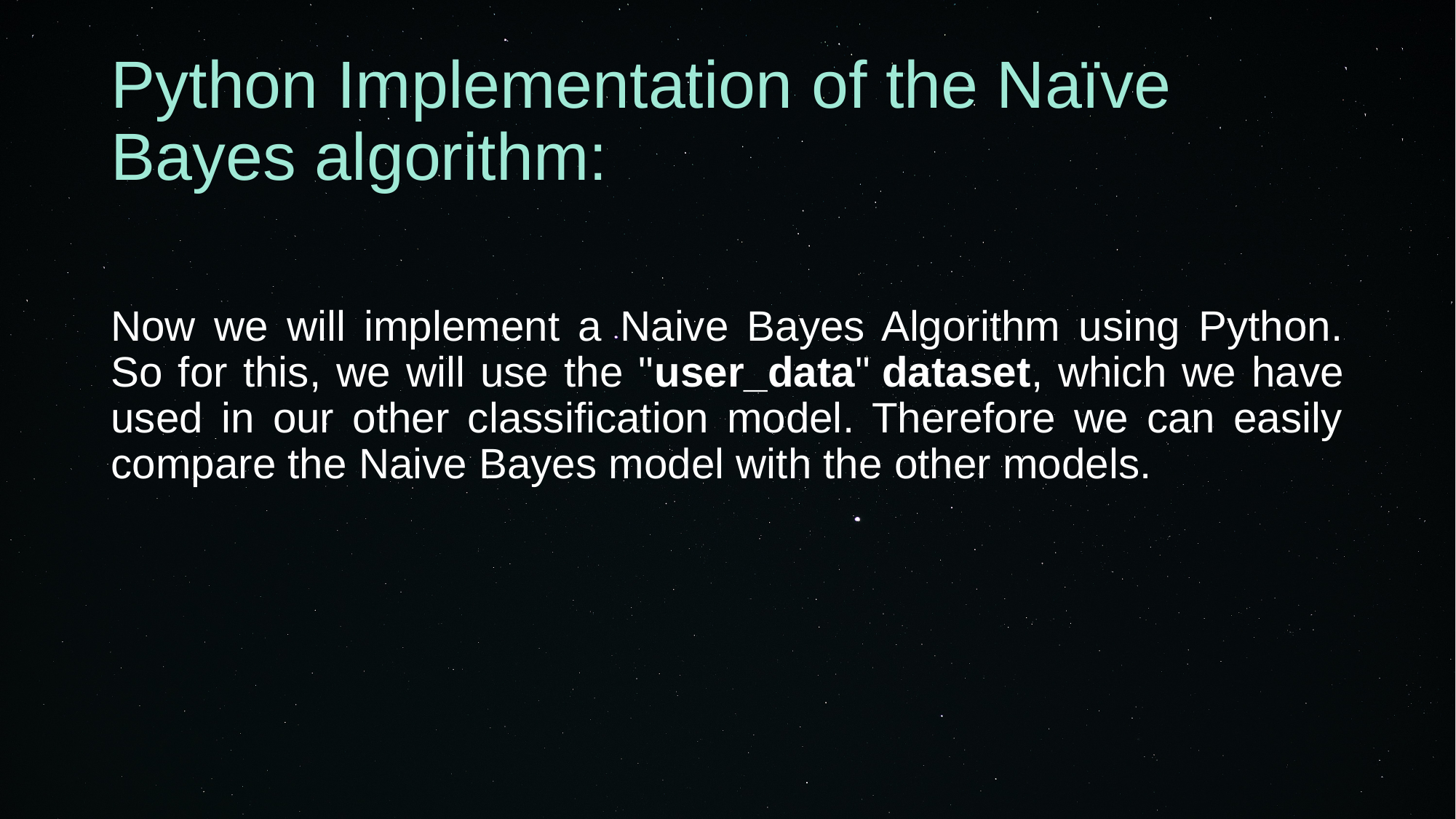

# Python Implementation of the Naïve Bayes algorithm:
Now we will implement a Naive Bayes Algorithm using Python. So for this, we will use the "user_data" dataset, which we have used in our other classification model. Therefore we can easily compare the Naive Bayes model with the other models.